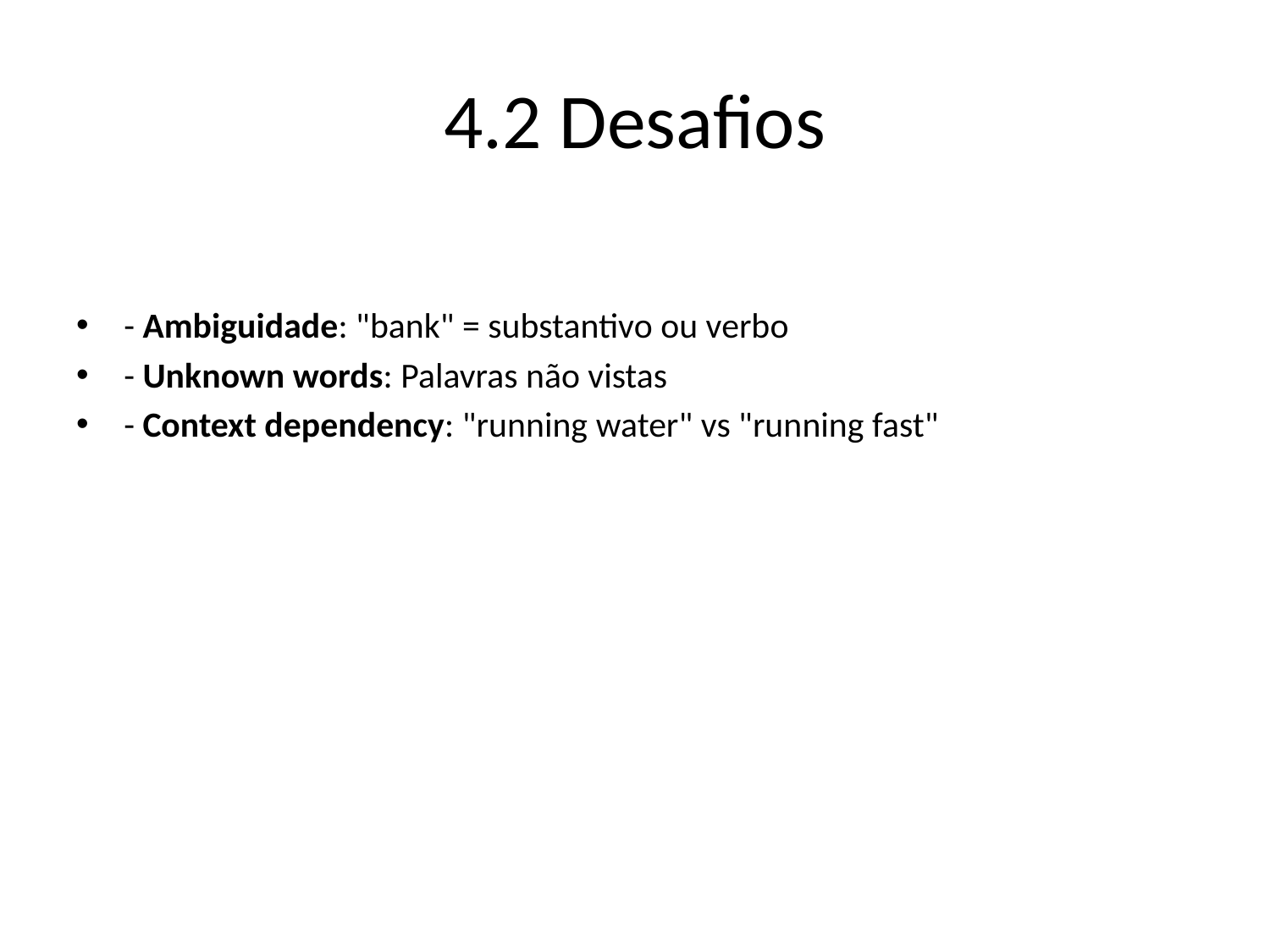

# 4.2 Desafios

- Ambiguidade: "bank" = substantivo ou verbo
- Unknown words: Palavras não vistas
- Context dependency: "running water" vs "running fast"